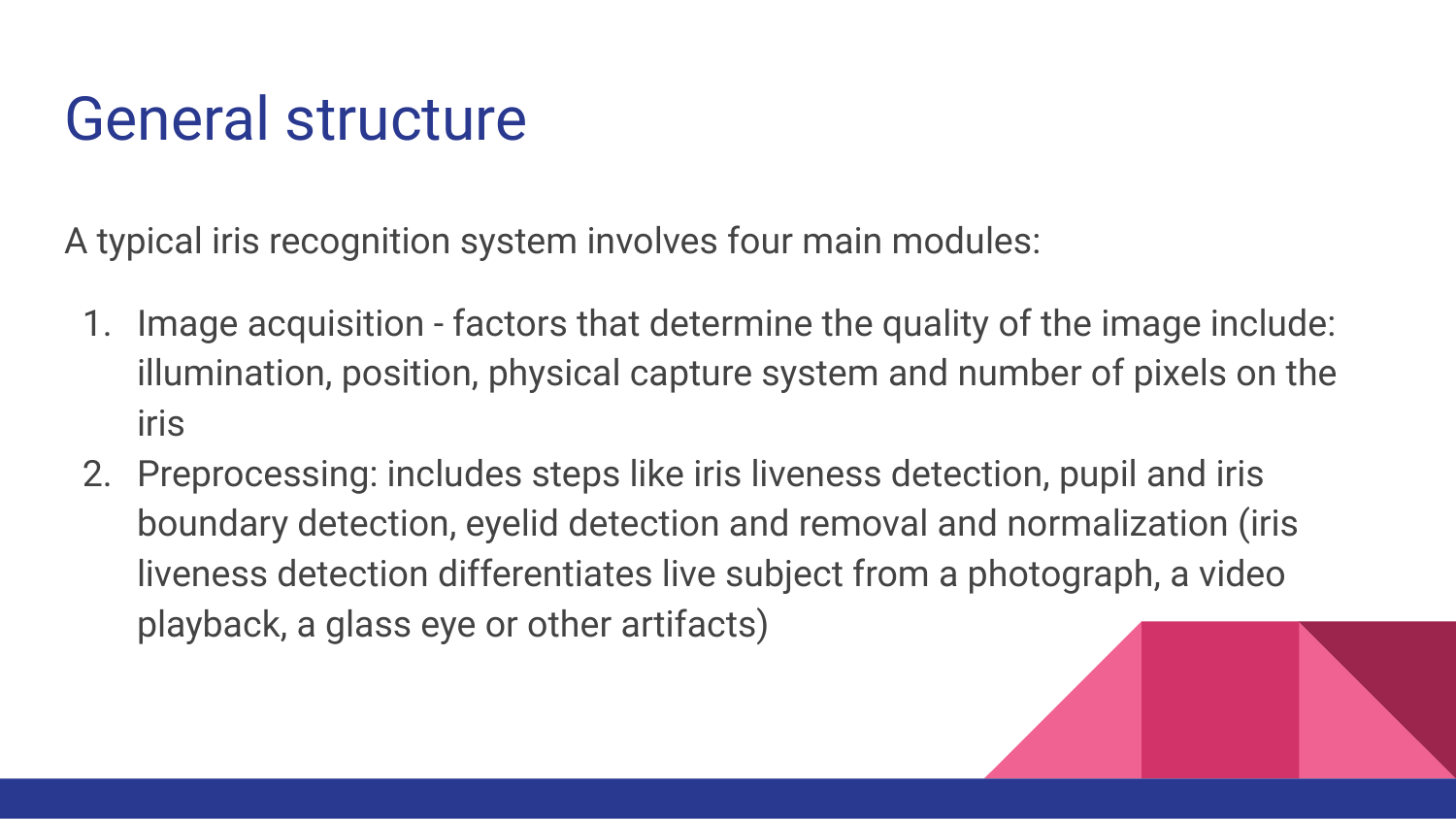

# General structure
A typical iris recognition system involves four main modules:
Image acquisition - factors that determine the quality of the image include: illumination, position, physical capture system and number of pixels on the iris
Preprocessing: includes steps like iris liveness detection, pupil and iris boundary detection, eyelid detection and removal and normalization (iris liveness detection differentiates live subject from a photograph, a video playback, a glass eye or other artifacts)